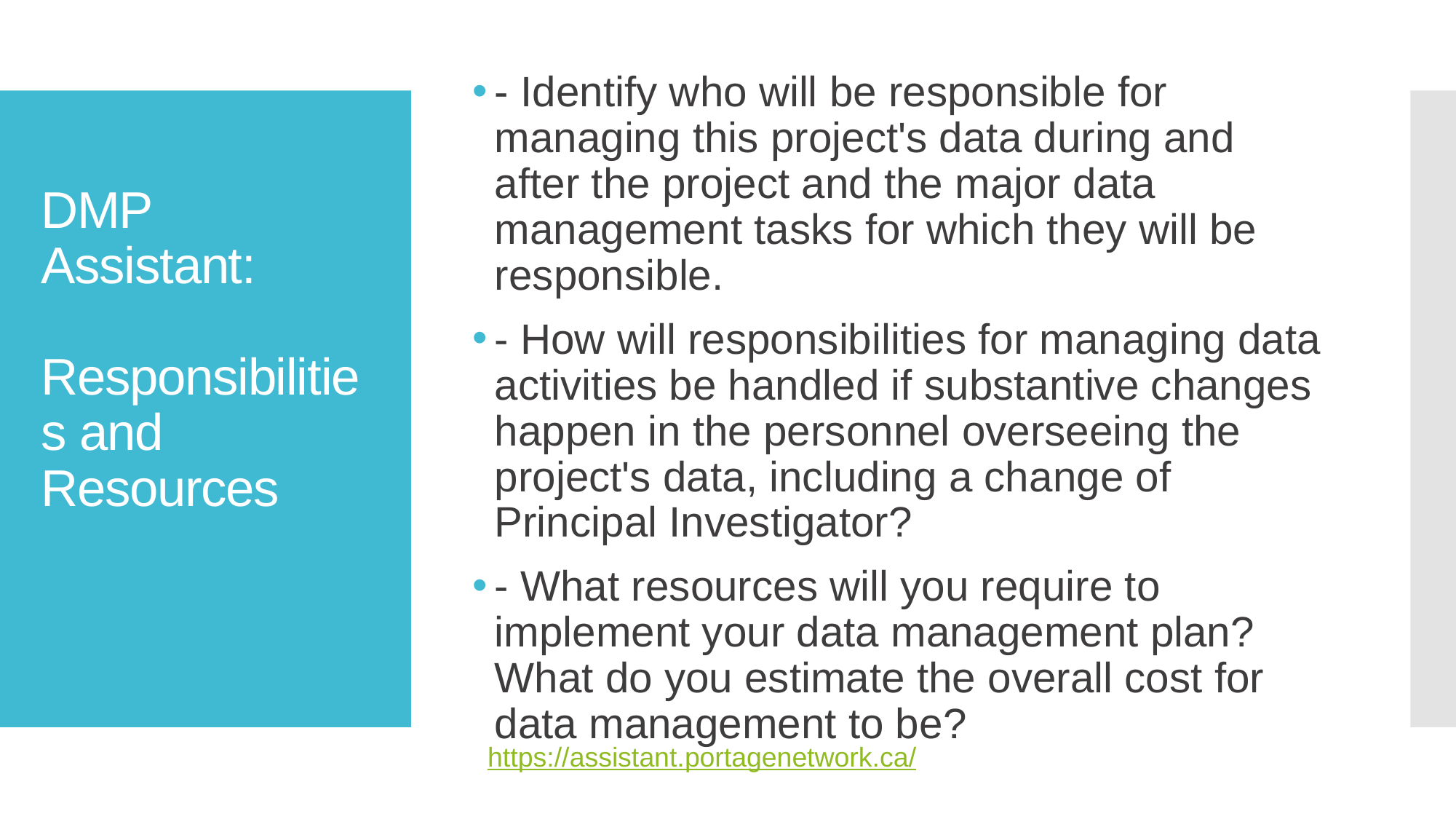

- Identify who will be responsible for managing this project's data during and after the project and the major data management tasks for which they will be responsible.
- How will responsibilities for managing data activities be handled if substantive changes happen in the personnel overseeing the project's data, including a change of Principal Investigator?
- What resources will you require to implement your data management plan? What do you estimate the overall cost for data management to be?
# DMP Assistant: Responsibilities and Resources
https://assistant.portagenetwork.ca/